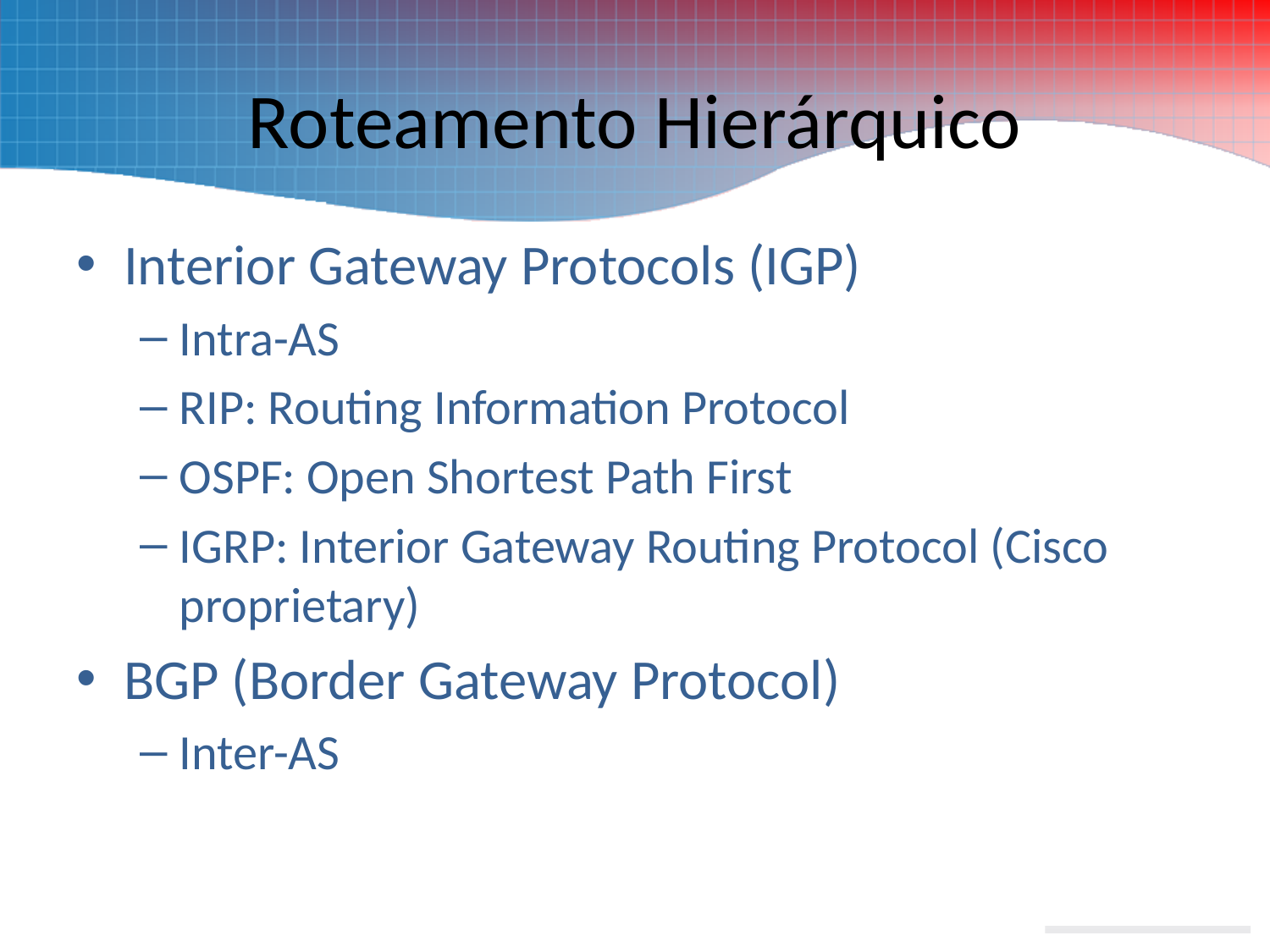

# Roteamento Hierárquico
Interior Gateway Protocols (IGP)
Intra-AS
RIP: Routing Information Protocol
OSPF: Open Shortest Path First
IGRP: Interior Gateway Routing Protocol (Cisco proprietary)
BGP (Border Gateway Protocol)
Inter-AS